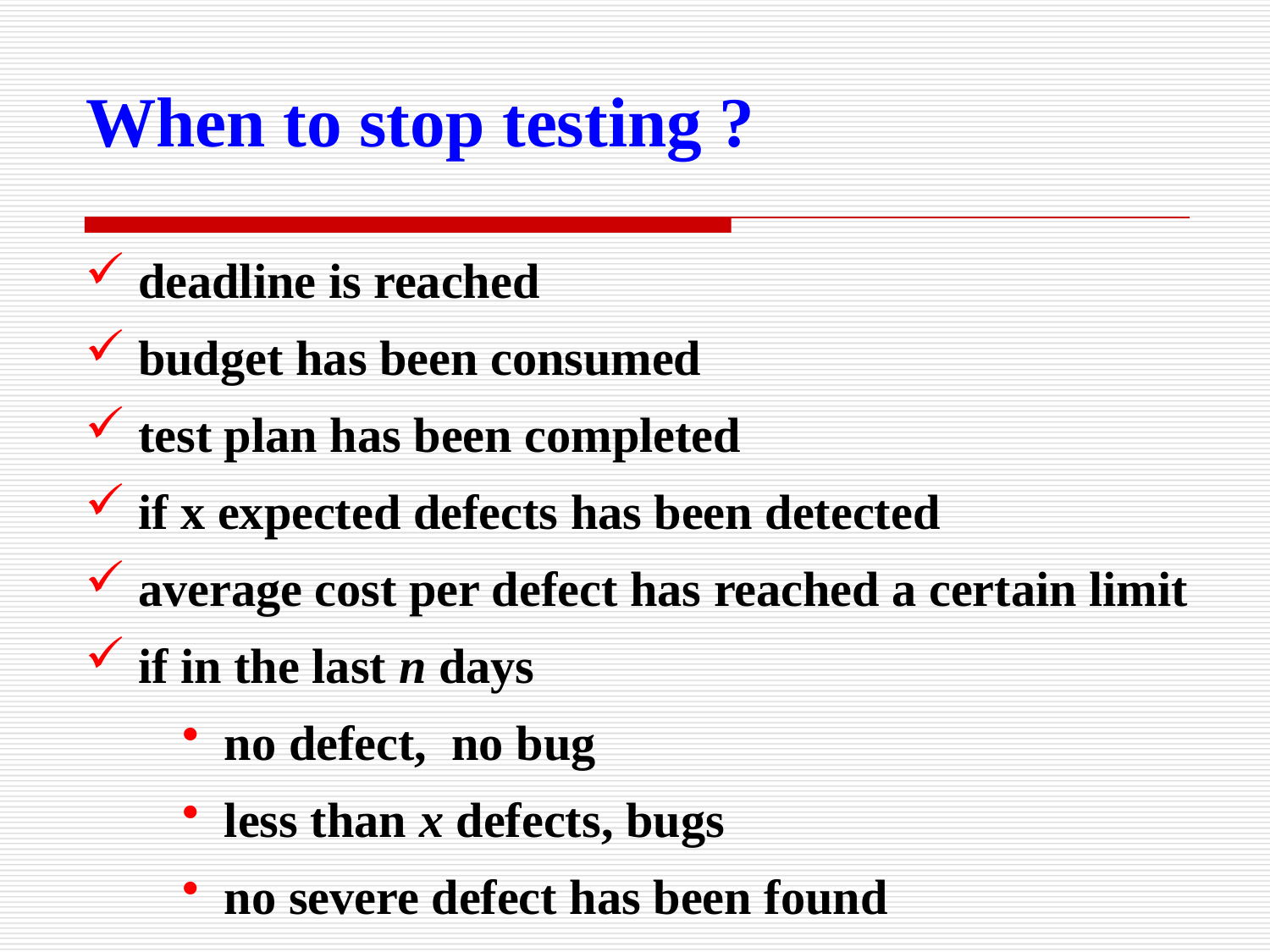

When to stop testing ?
 deadline is reached
 budget has been consumed
 test plan has been completed
 if x expected defects has been detected
 average cost per defect has reached a certain limit
 if in the last n days
 no defect,  no bug
 less than x defects, bugs
 no severe defect has been found